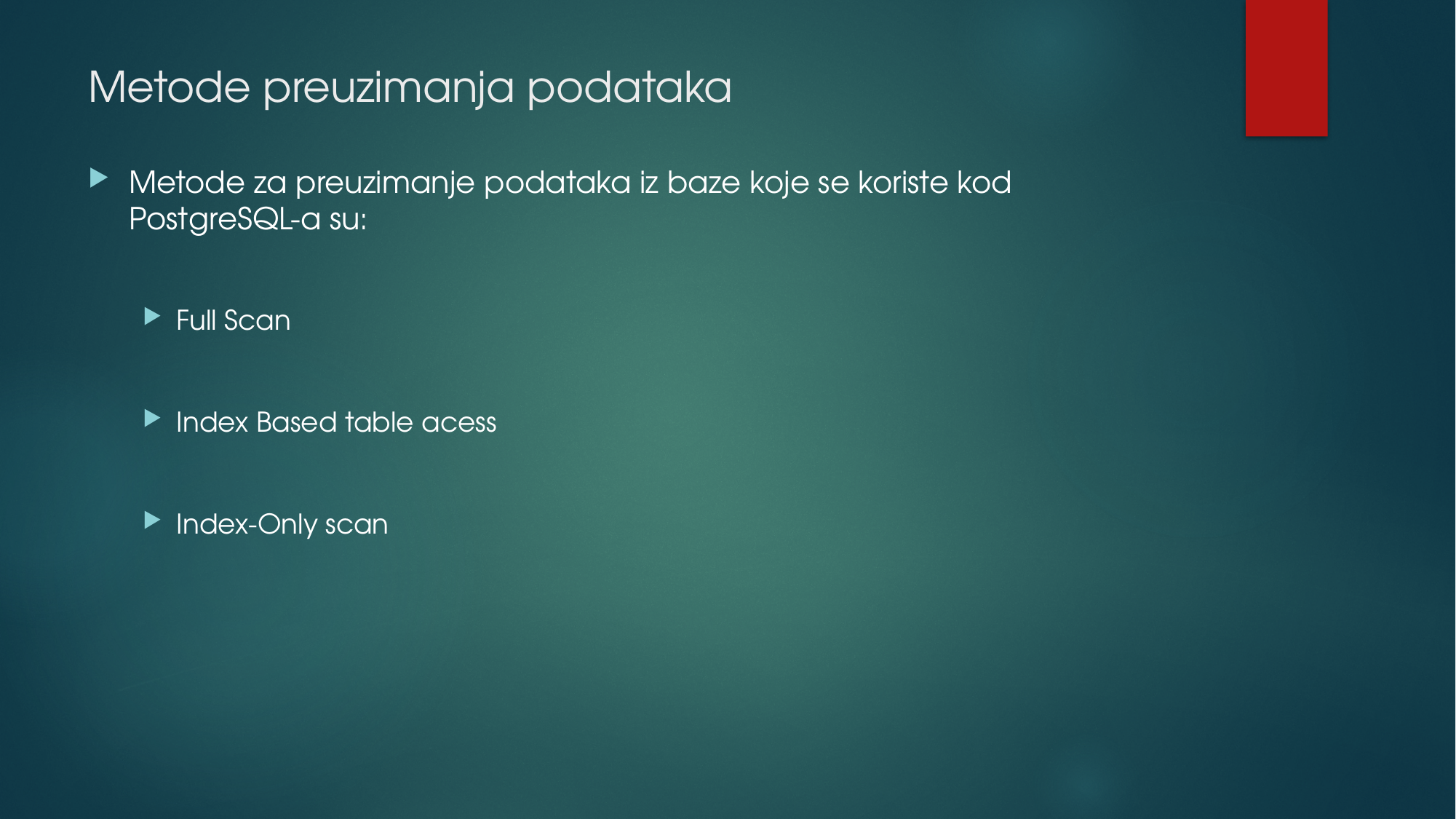

# Metode preuzimanja podataka
Metode za preuzimanje podataka iz baze koje se koriste kod PostgreSQL-a su:

Full Scan

Index Based table acess

Index-Only scan